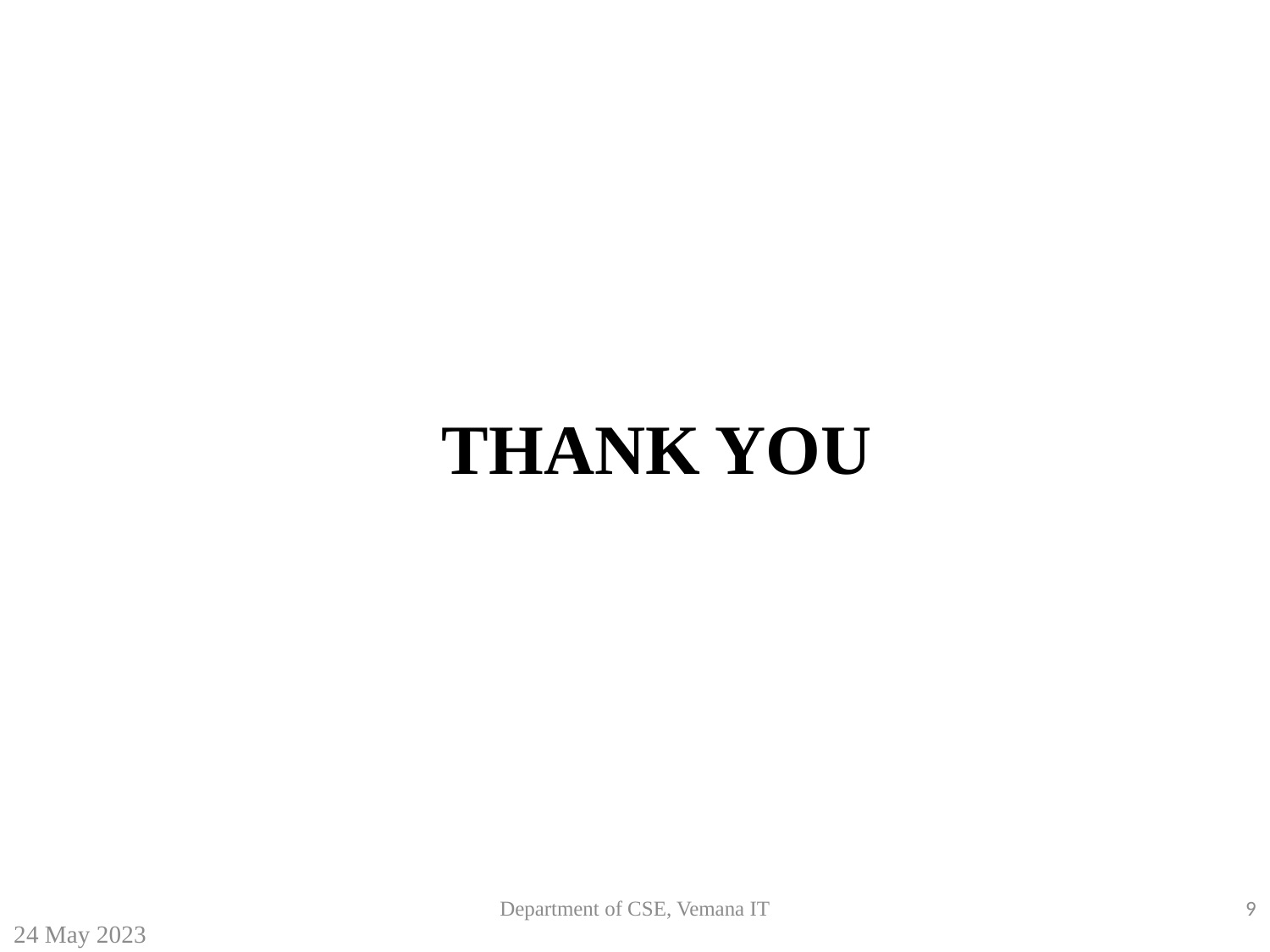

# THANK YOU
Department of CSE, Vemana IT
9
24 May 2023